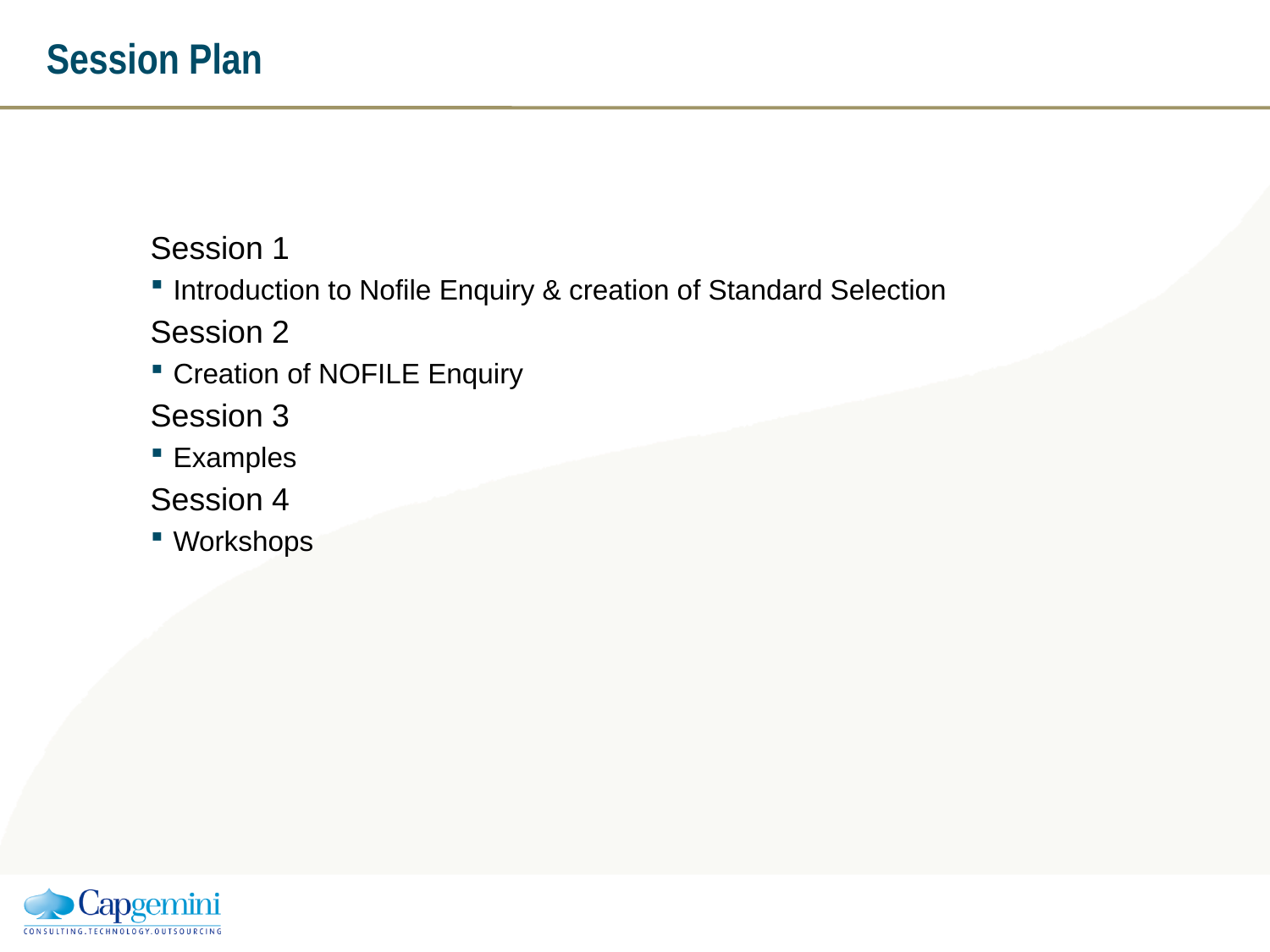

# Session Plan
Session 1
Introduction to Nofile Enquiry & creation of Standard Selection
Session 2
Creation of NOFILE Enquiry
Session 3
Examples
Session 4
Workshops